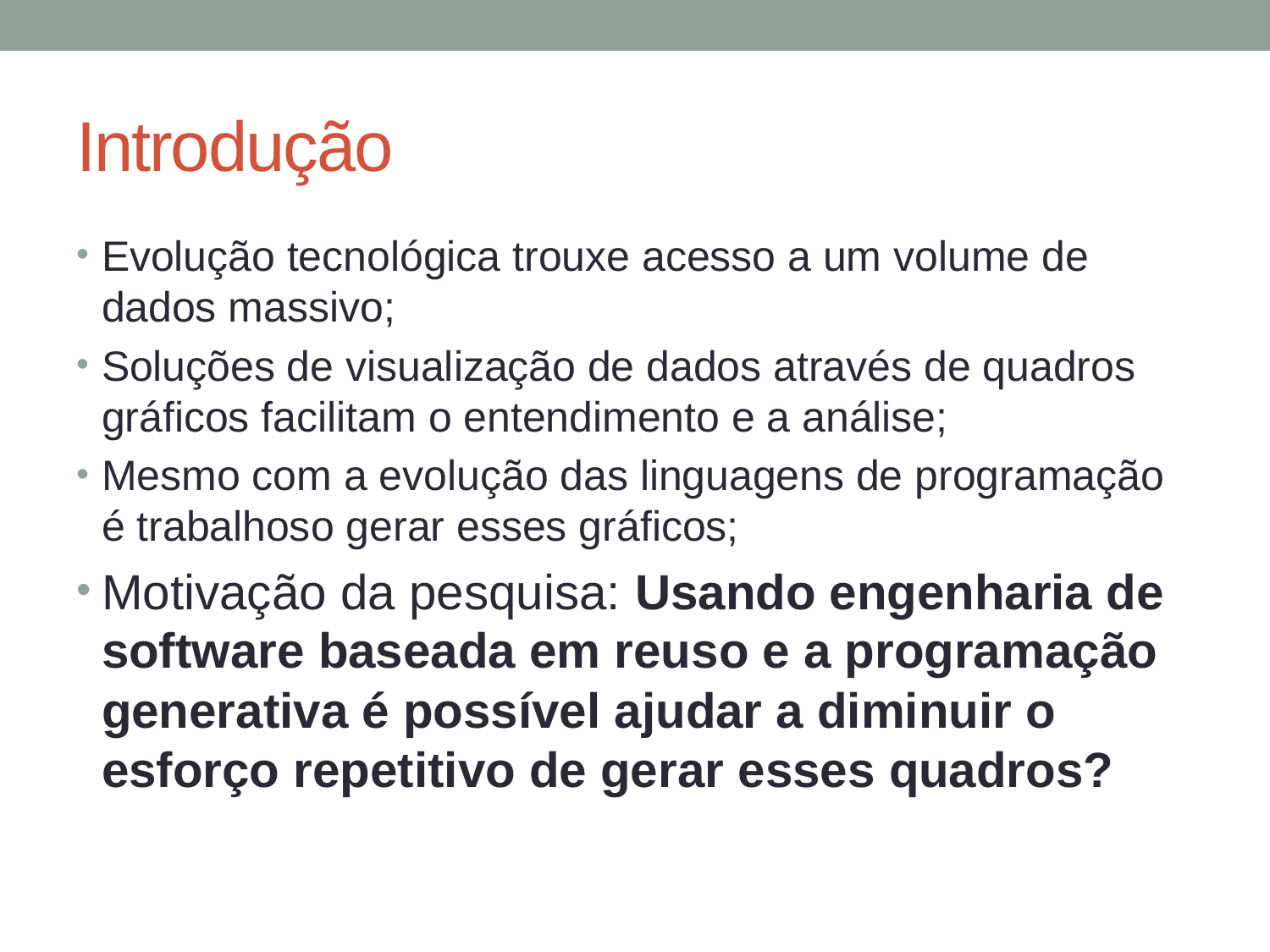

# Introdução
Evolução tecnológica trouxe acesso a um volume de dados massivo;
Soluções de visualização de dados através de quadros gráficos facilitam o entendimento e a análise;
Mesmo com a evolução das linguagens de programação é trabalhoso gerar esses gráficos;
Motivação da pesquisa: Usando engenharia de software baseada em reuso e a programação generativa é possível ajudar a diminuir o esforço repetitivo de gerar esses quadros?